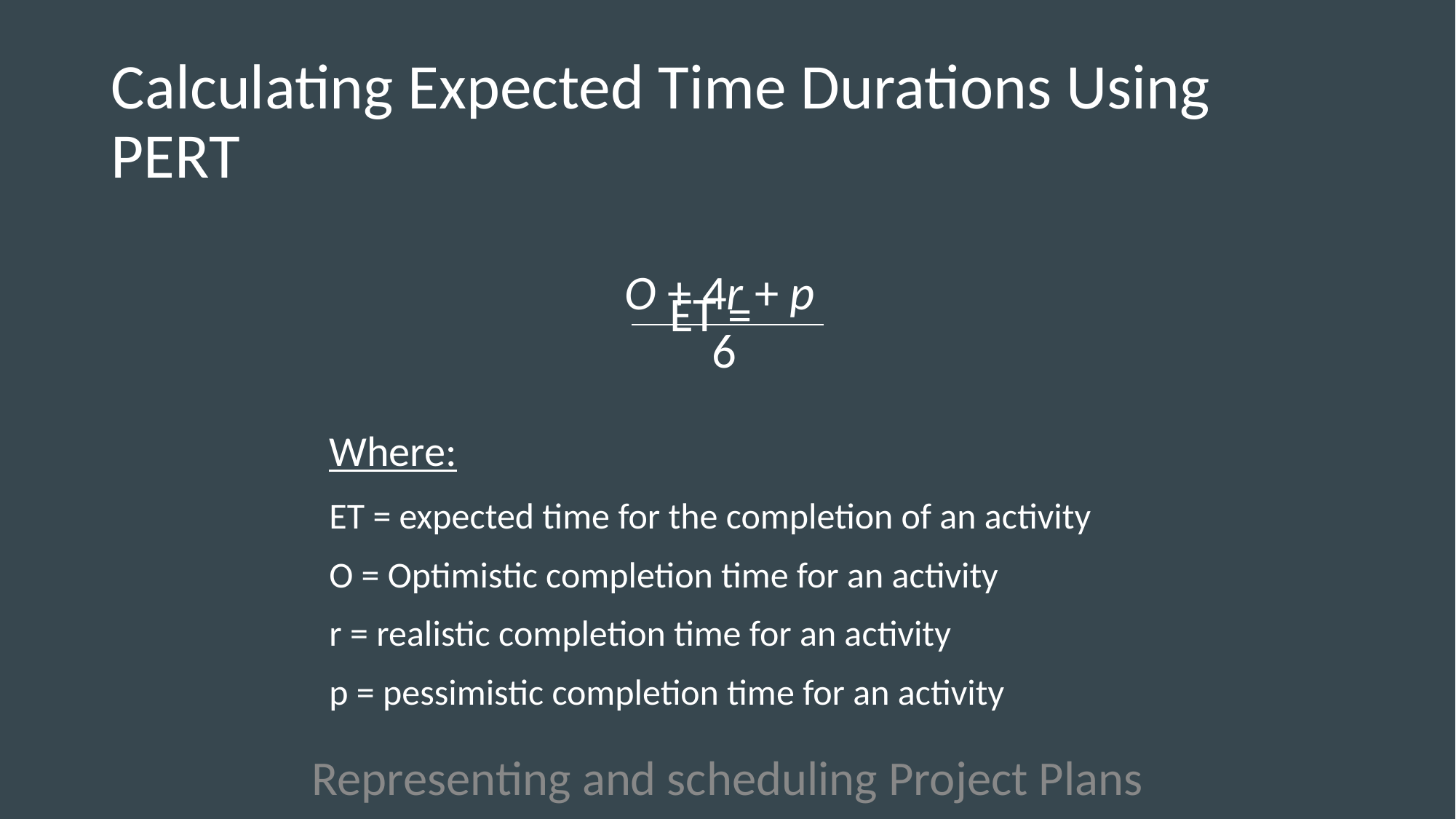

# Calculating Expected Time Durations Using PERT

			                        ET =

		Where:
		ET = expected time for the completion of an activity
		O = Optimistic completion time for an activity
		r = realistic completion time for an activity
		p = pessimistic completion time for an activity

O + 4r + p
        6

Representing and scheduling Project Plans